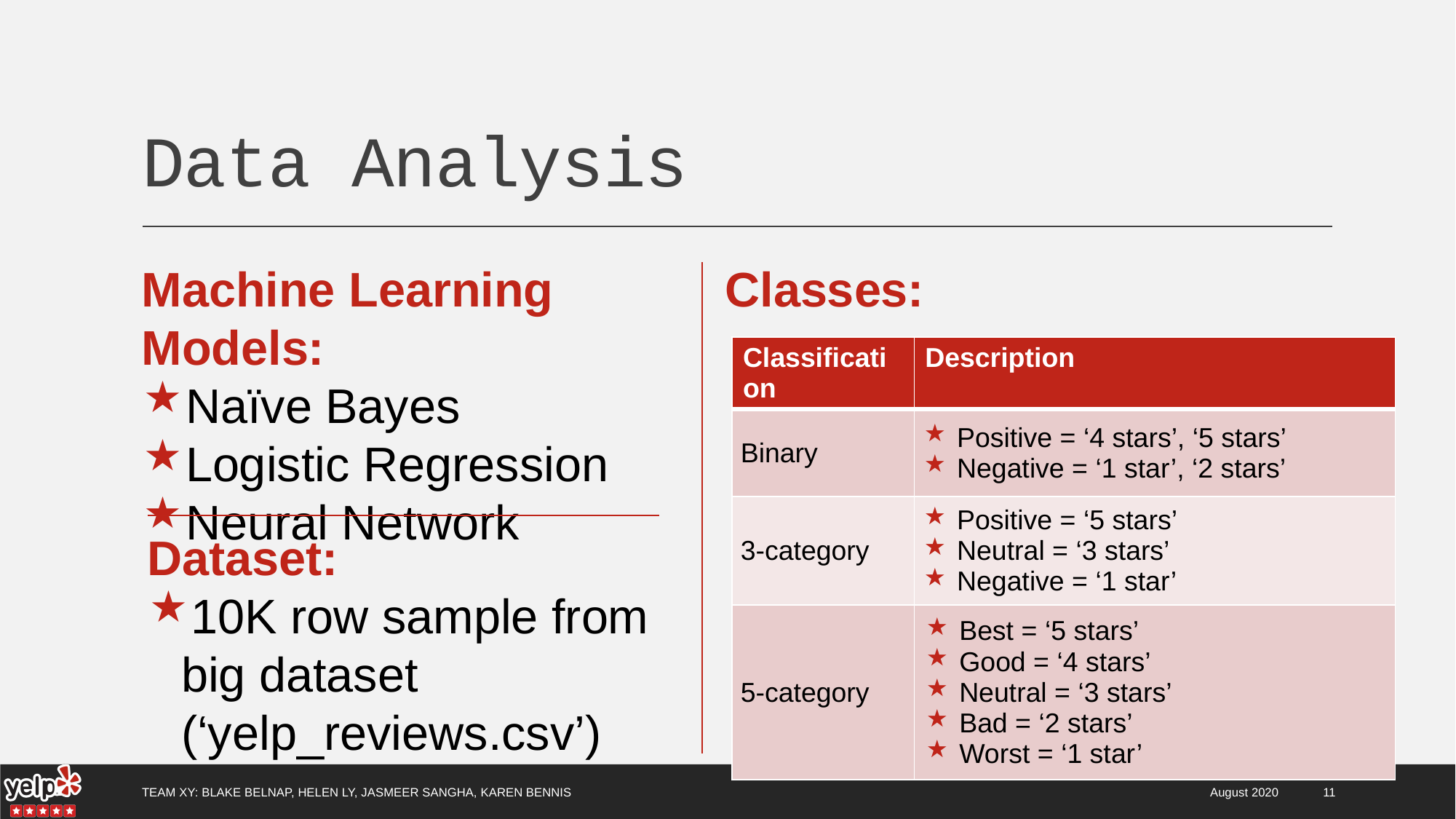

# Data Analysis
Machine Learning Models:
Naïve Bayes
Logistic Regression
Neural Network
Classes:
| Classification | Description |
| --- | --- |
| Binary | Positive = ‘4 stars’, ‘5 stars’ Negative = ‘1 star’, ‘2 stars’ |
| 3-category | Positive = ‘5 stars’ Neutral = ‘3 stars’ Negative = ‘1 star’ |
| 5-category | Best = ‘5 stars’ Good = ‘4 stars’ Neutral = ‘3 stars’ Bad = ‘2 stars’ Worst = ‘1 star’ |
Dataset:
10K row sample from big dataset (‘yelp_reviews.csv’)
Team Xy: Blake Belnap, Helen Ly, Jasmeer Sangha, Karen Bennis
August 2020
11